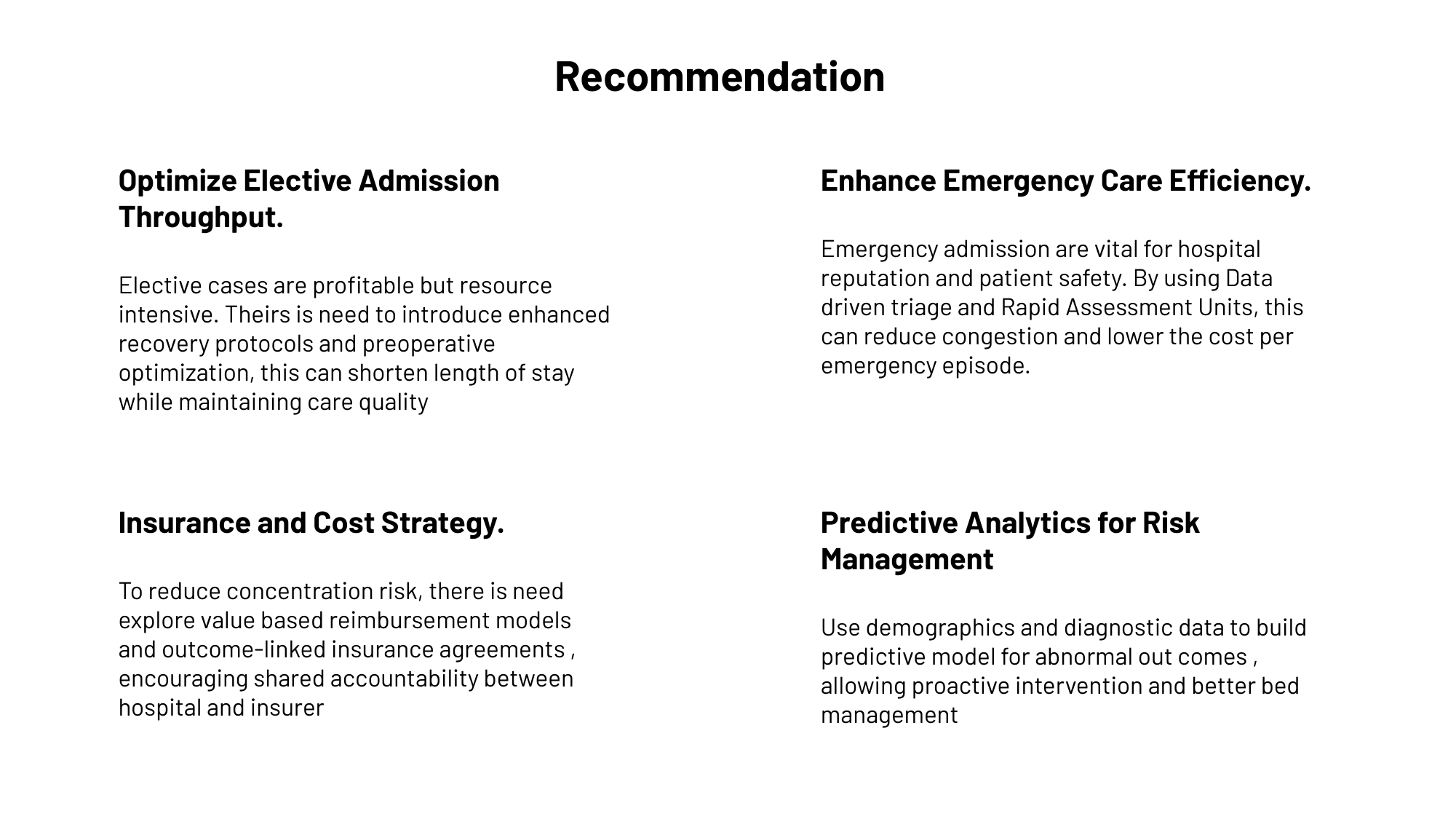

Recommendation
Optimize Elective Admission Throughput.

Elective cases are profitable but resource intensive. Theirs is need to introduce enhanced recovery protocols and preoperative optimization, this can shorten length of stay while maintaining care quality

Enhance Emergency Care Efficiency.

Emergency admission are vital for hospital reputation and patient safety. By using Data driven triage and Rapid Assessment Units, this can reduce congestion and lower the cost per emergency episode.

Insurance and Cost Strategy.

To reduce concentration risk, there is need explore value based reimbursement models and outcome-linked insurance agreements , encouraging shared accountability between hospital and insurer

Predictive Analytics for Risk Management

Use demographics and diagnostic data to build predictive model for abnormal out comes , allowing proactive intervention and better bed management